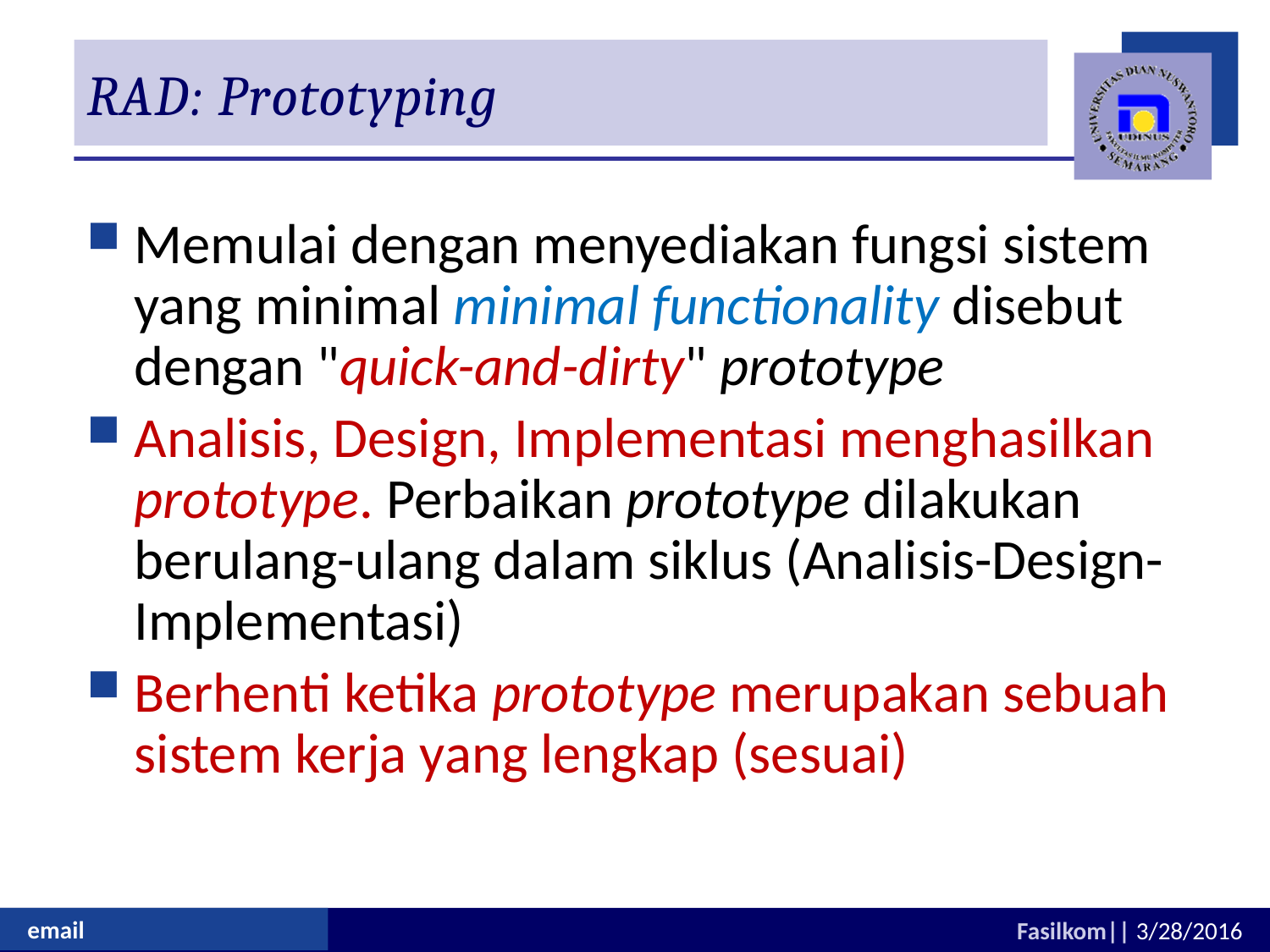

# RAD: Prototyping
Memulai dengan menyediakan fungsi sistem yang minimal minimal functionality disebut dengan "quick-and-dirty" prototype
Analisis, Design, Implementasi menghasilkan prototype. Perbaikan prototype dilakukan berulang-ulang dalam siklus (Analisis-Design- Implementasi)
Berhenti ketika prototype merupakan sebuah sistem kerja yang lengkap (sesuai)